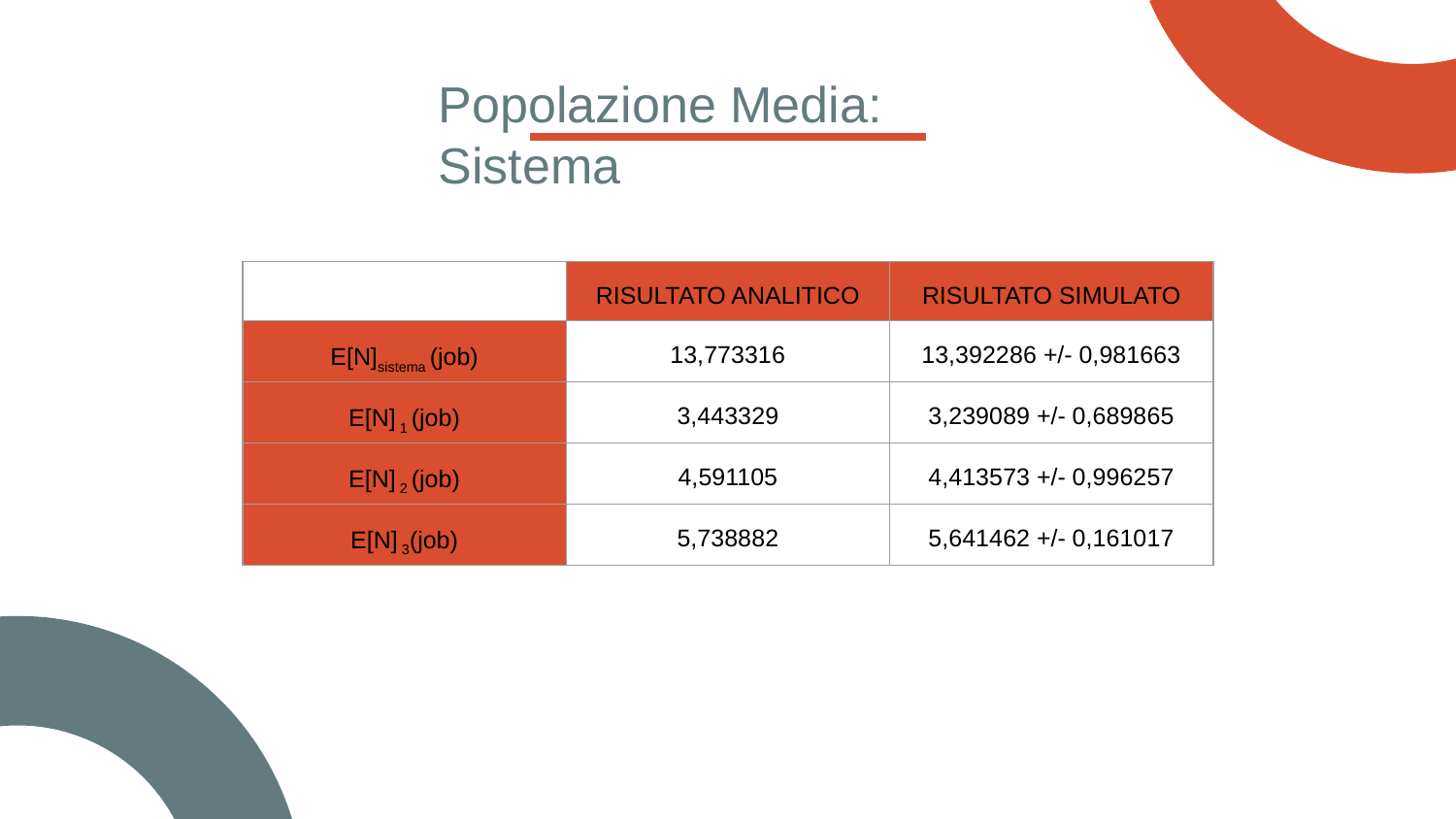

Popolazione Media: Sistema
|  | RISULTATO ANALITICO | RISULTATO SIMULATO |
| --- | --- | --- |
| E[N]sistema (job) | 13,773316 | 13,392286 +/- 0,981663 |
| E[N] 1 (job) | 3,443329 | 3,239089 +/- 0,689865 |
| E[N] 2 (job) | 4,591105 | 4,413573 +/- 0,996257 |
| E[N] 3(job) | 5,738882 | 5,641462 +/- 0,161017 |